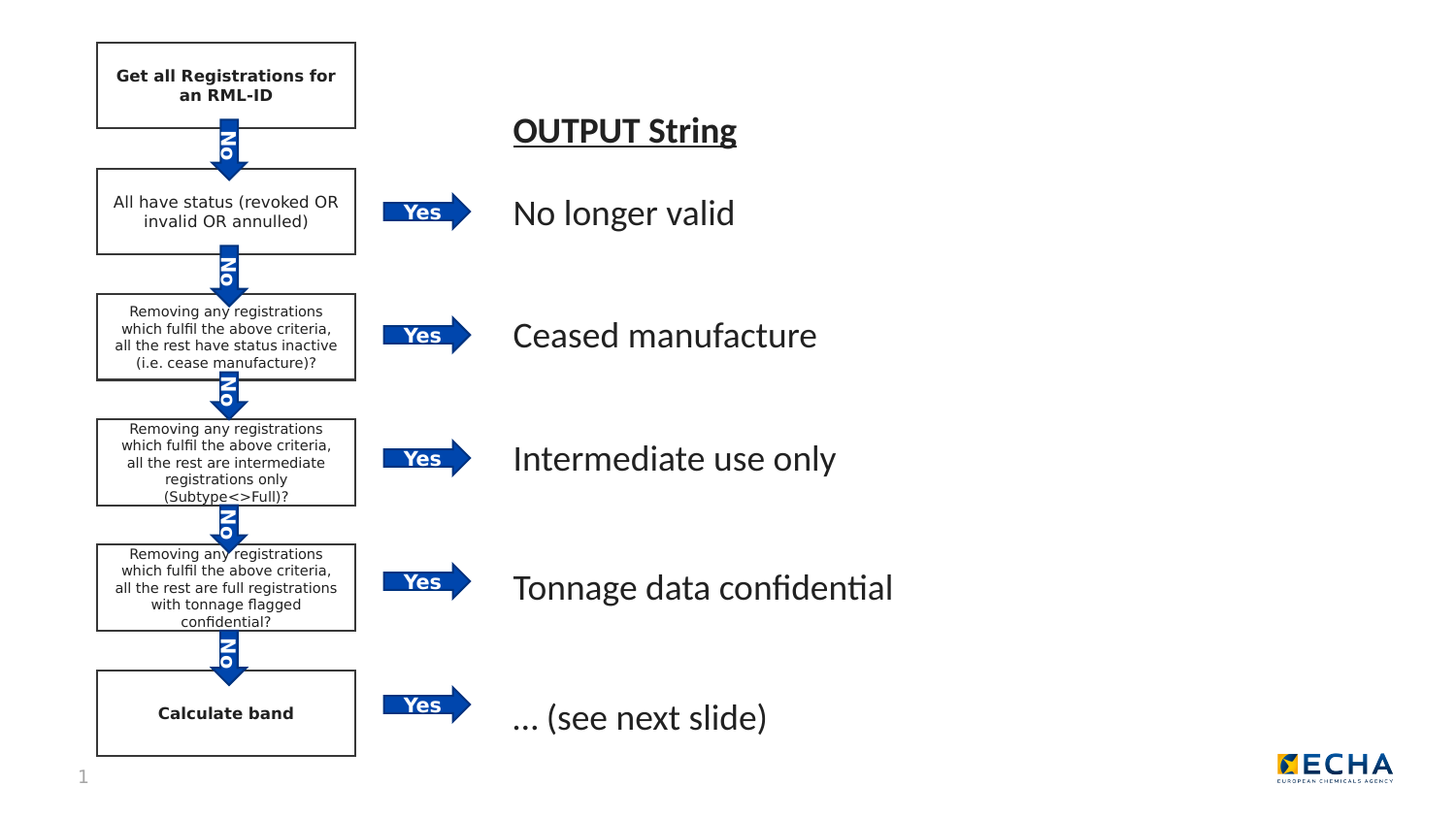

Get all Registrations for an RML-ID
OUTPUT String
No
All have status (revoked OR invalid OR annulled)
No longer valid
Yes
No
Removing any registrations which fulfil the above criteria, all the rest have status inactive (i.e. cease manufacture)?
Ceased manufacture
Yes
No
Removing any registrations which fulfil the above criteria, all the rest are intermediate registrations only (Subtype<>Full)?
Intermediate use only
Yes
No
Removing any registrations which fulfil the above criteria, all the rest are full registrations with tonnage flagged confidential?
Tonnage data confidential
Yes
No
Calculate band
… (see next slide)
Yes
1